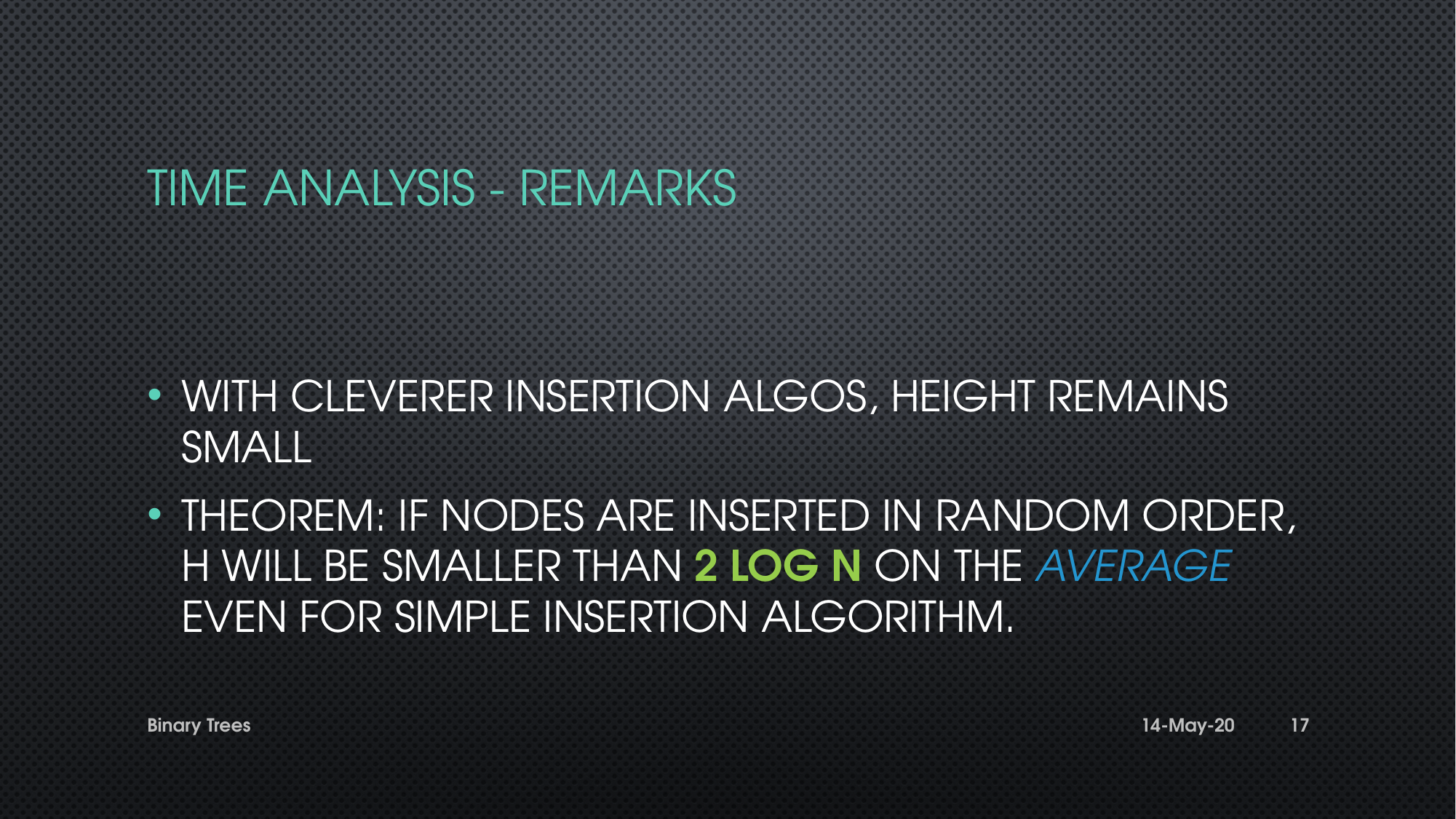

# Time analysis - remarks
With cleverer insertion algos, height remains small
Theorem: If nodes are inserted in random order, h will be smaller than 2 log n on the average even for simple insertion algorithm.
Binary Trees
14-May-20
17